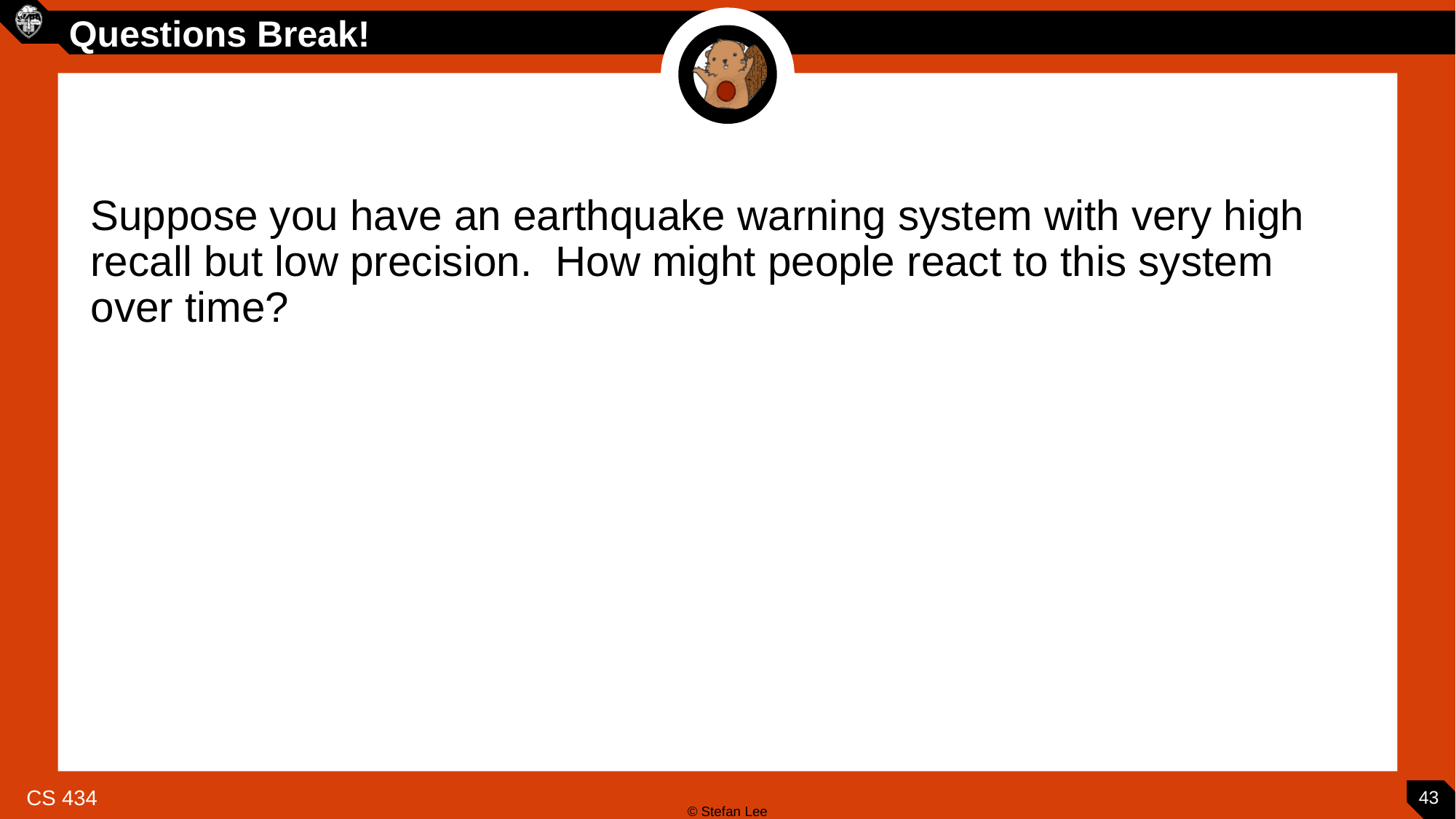

Suppose you have an earthquake warning system with very high recall but low precision.  How might people react to this system over time?
43